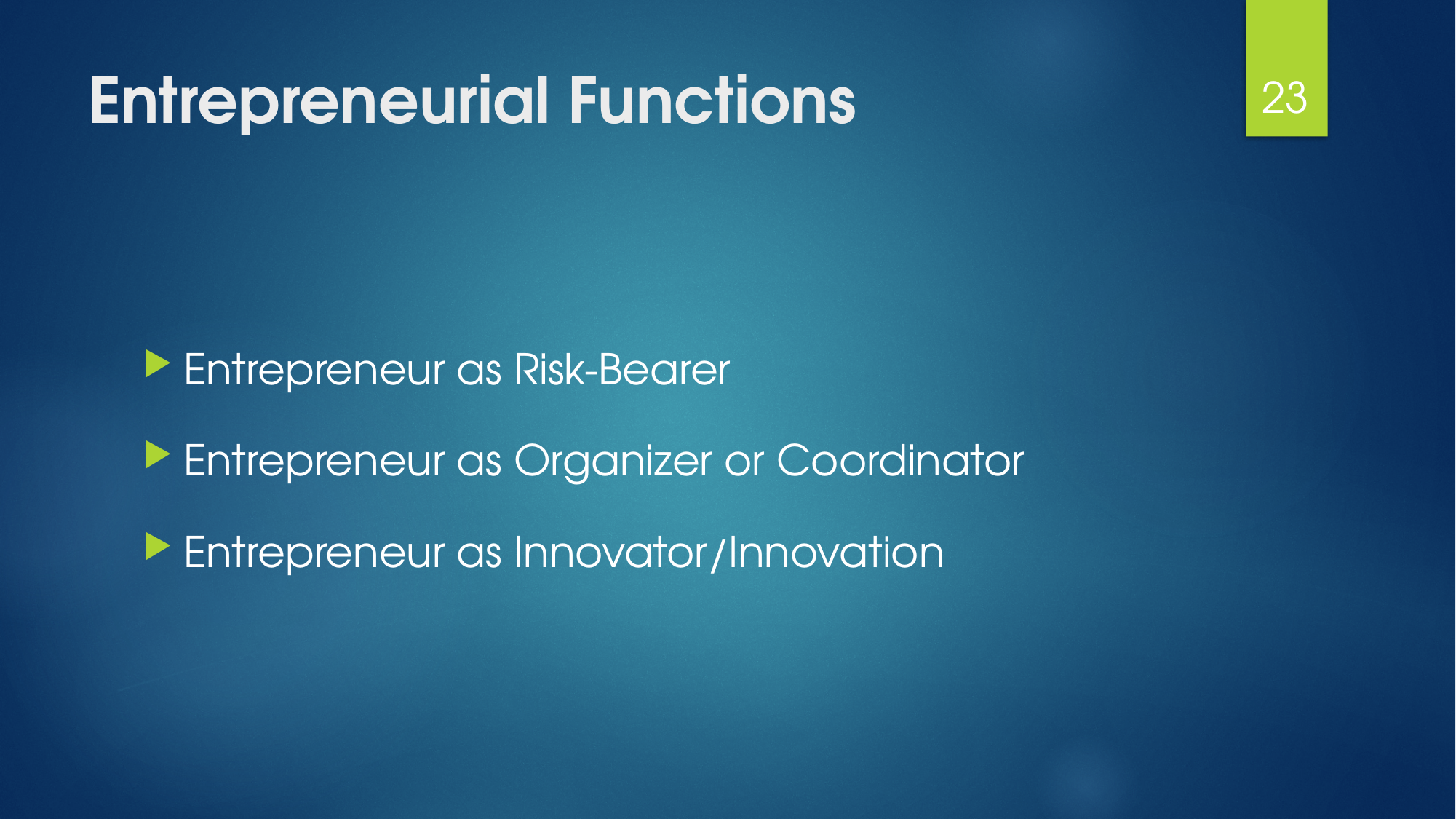

23
# Entrepreneurial Functions

Entrepreneur as Risk-Bearer
Entrepreneur as Organizer or Coordinator
Entrepreneur as Innovator/Innovation